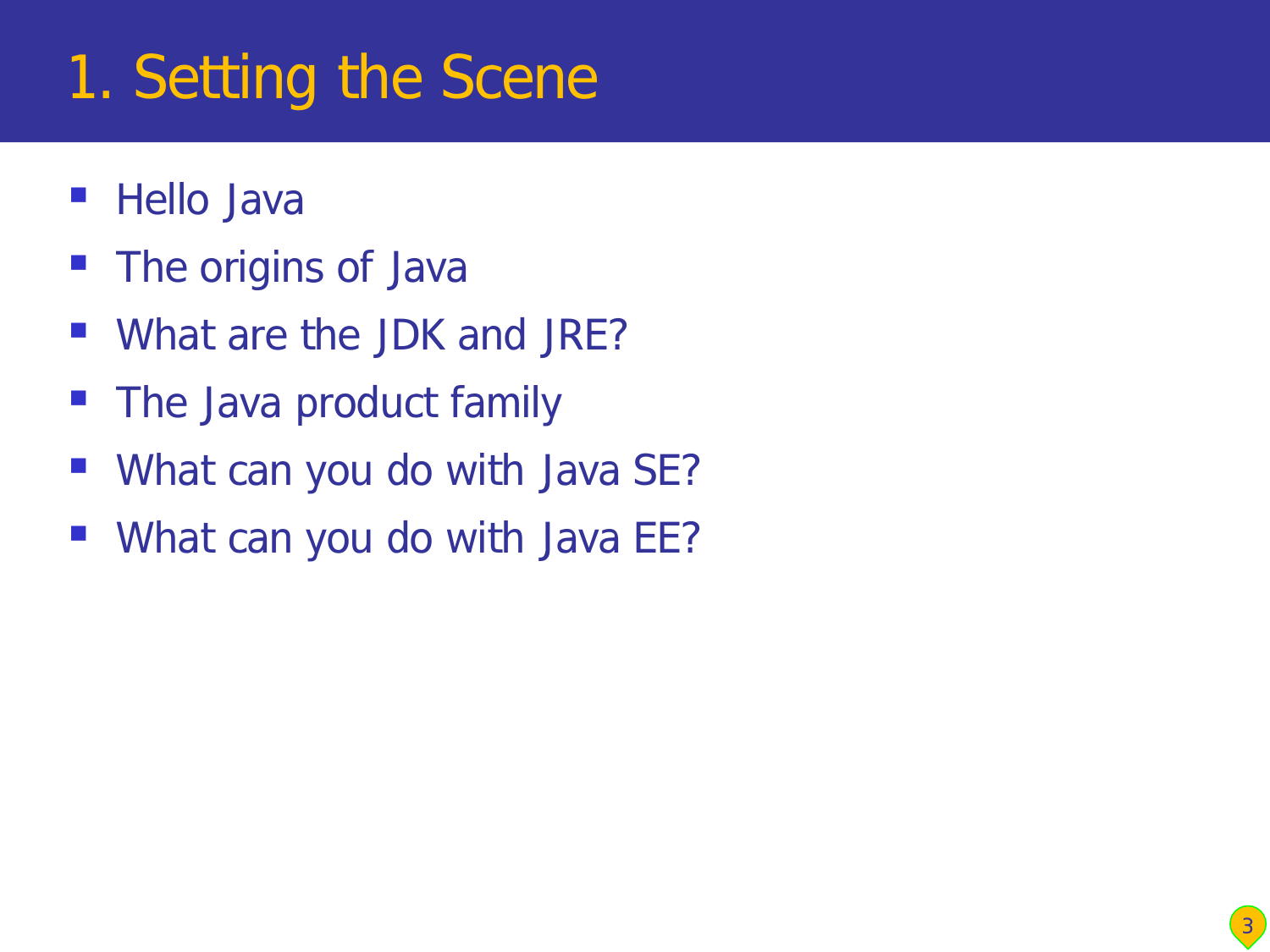

# 1. Setting the Scene
Hello Java
The origins of Java
What are the JDK and JRE?
The Java product family
What can you do with Java SE?
What can you do with Java EE?

3